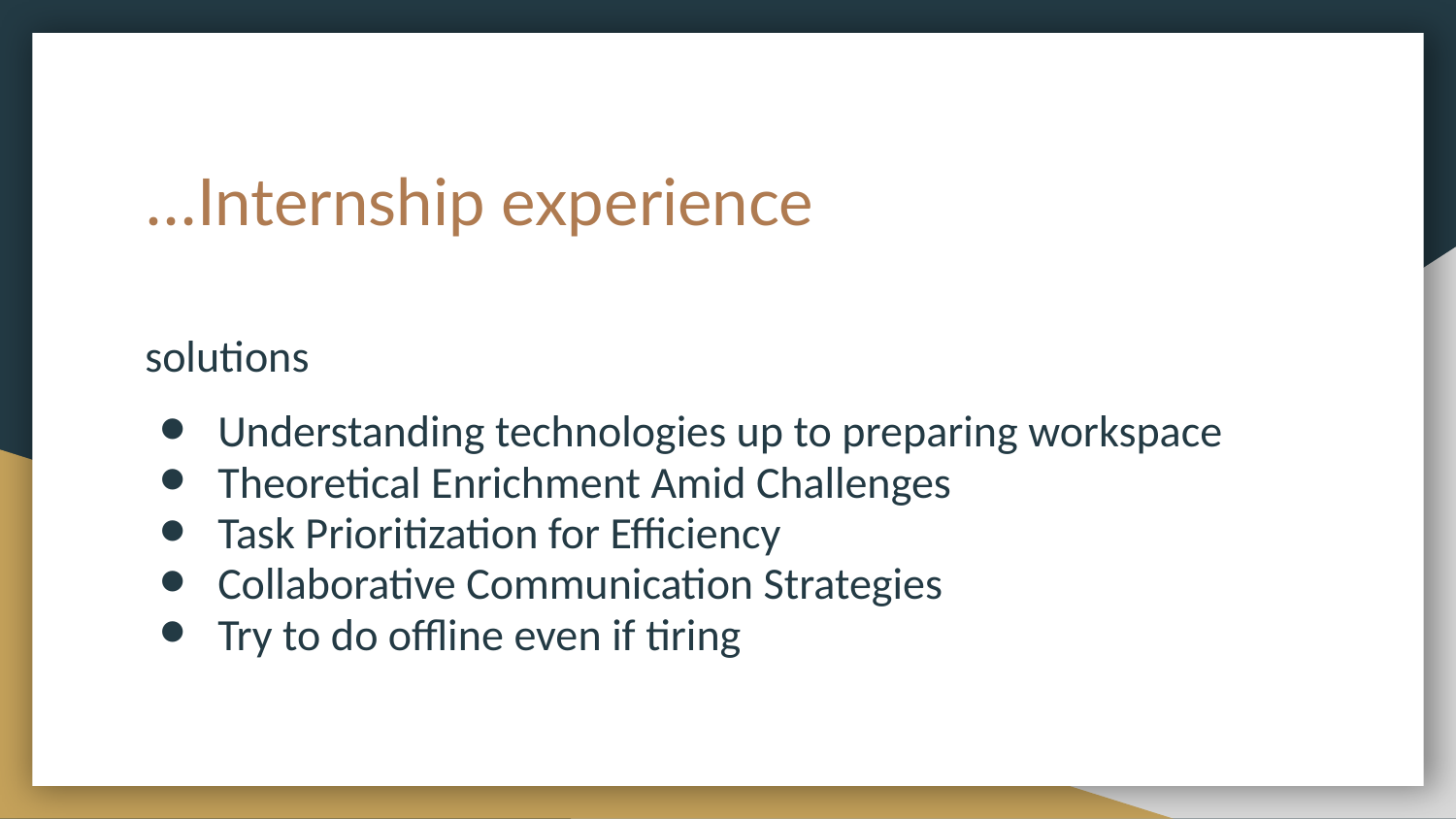

# …Internship experience
solutions
Understanding technologies up to preparing workspace
Theoretical Enrichment Amid Challenges
Task Prioritization for Efficiency
Collaborative Communication Strategies
Try to do offline even if tiring